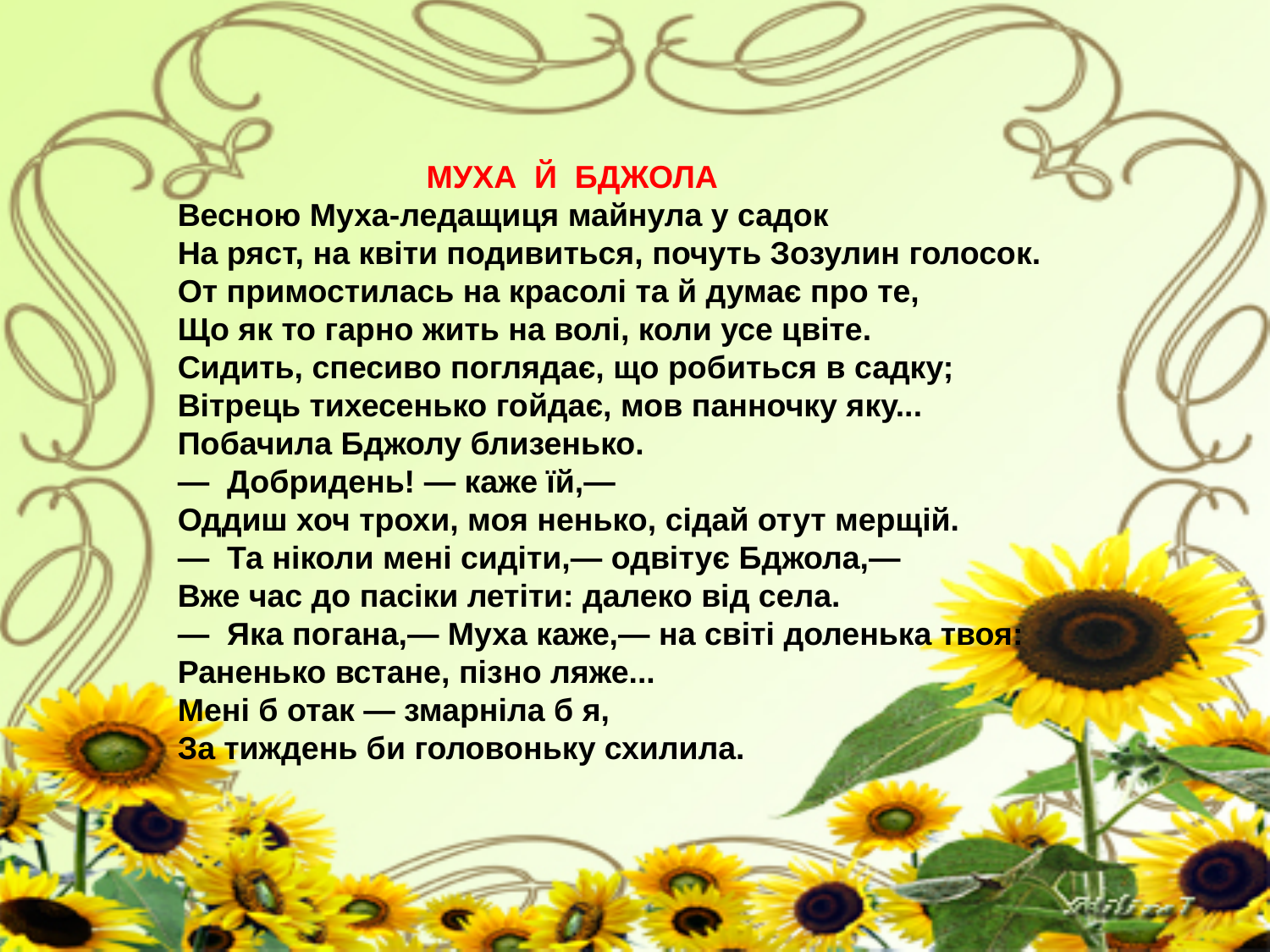

# МУХА  Й  БДЖОЛА Весною Муха-ледащиця майнула у садок На ряст, на квіти подивиться, почуть Зозулин голосок. От примостилась на красолі та й думає про те, Що як то гарно жить на волі, коли усе цвіте. Сидить, спесиво поглядає, що робиться в садку; Вітрець тихесенько гойдає, мов панночку яку... Побачила Бджолу близенько. —  Добридень! — каже їй,— Оддиш хоч трохи, моя ненько, сідай отут мерщій. —  Та ніколи мені сидіти,— одвітує Бджола,— Вже час до пасіки летіти: далеко від села. —  Яка погана,— Муха каже,— на світі доленька твоя: Раненько встане, пізно ляже... Мені б отак — змарніла б я, За тиждень би головоньку схилила.